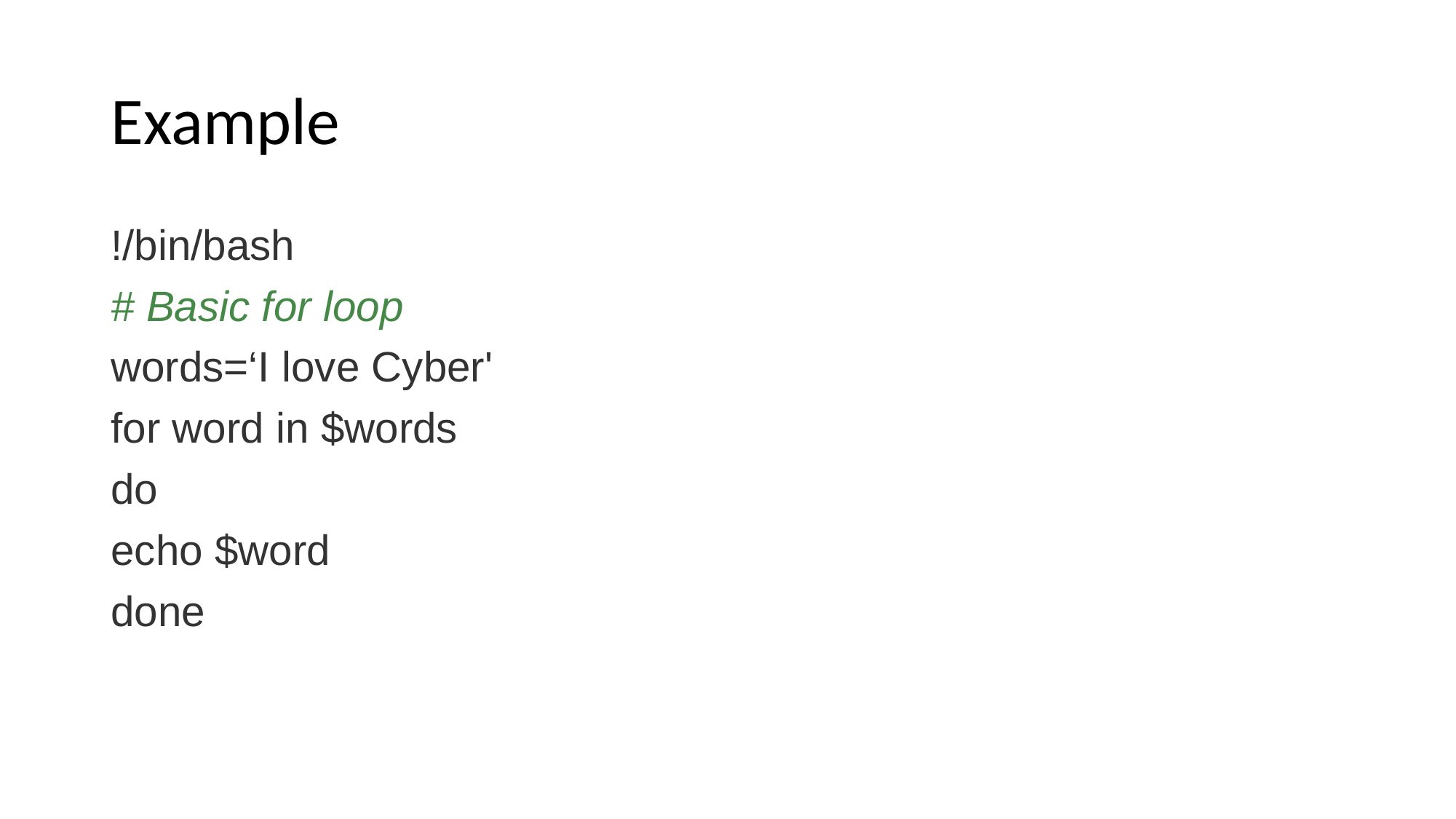

# Example
!/bin/bash
# Basic for loop
words=‘I love Cyber'
for word in $words
do
echo $word
done